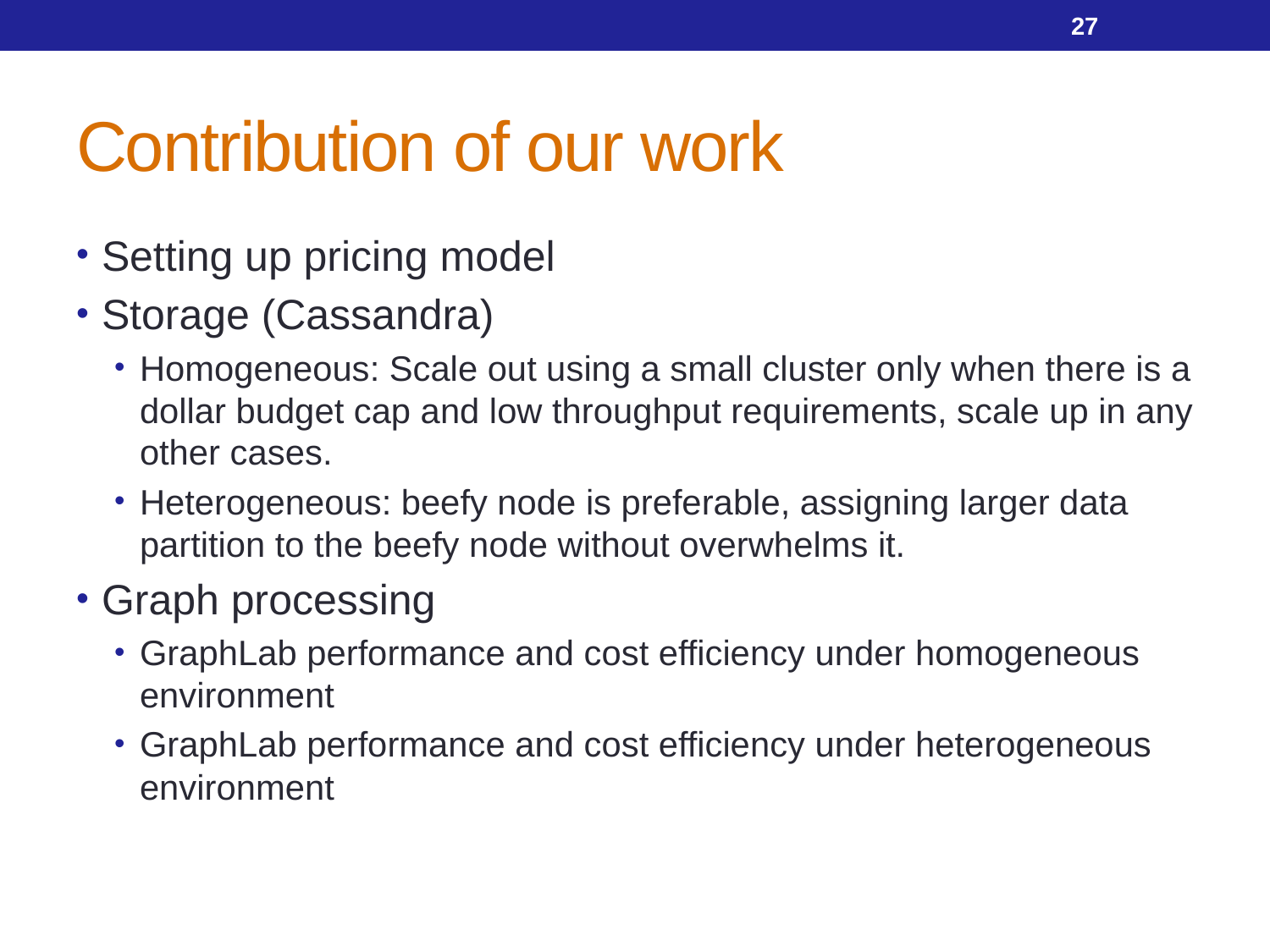

27
# Contribution of our work
Setting up pricing model
Storage (Cassandra)
Homogeneous: Scale out using a small cluster only when there is a dollar budget cap and low throughput requirements, scale up in any other cases.
Heterogeneous: beefy node is preferable, assigning larger data partition to the beefy node without overwhelms it.
Graph processing
GraphLab performance and cost efficiency under homogeneous environment
GraphLab performance and cost efficiency under heterogeneous environment